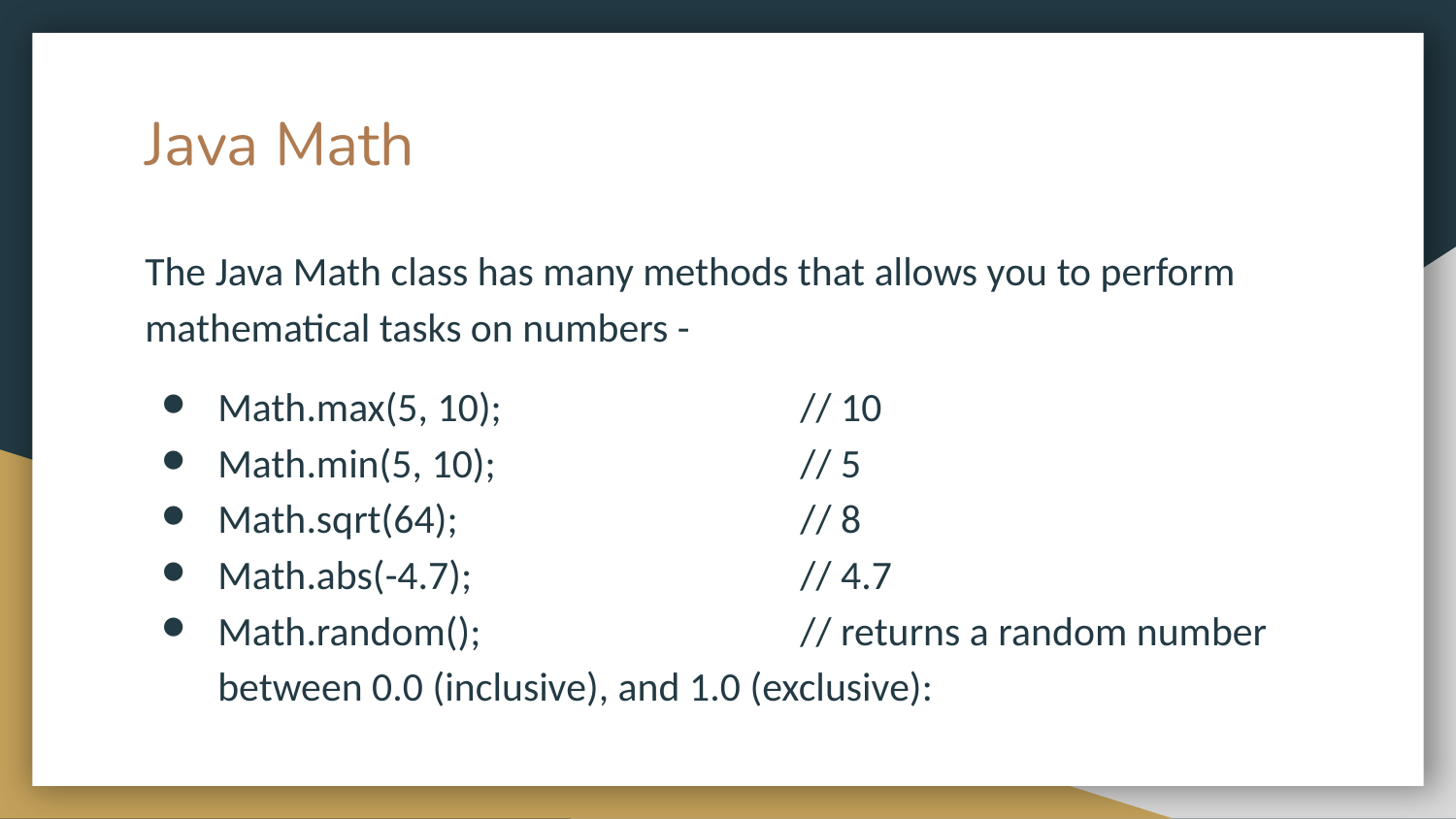

# Java Math
The Java Math class has many methods that allows you to perform mathematical tasks on numbers -
Math.max(5, 10); 		// 10
Math.min(5, 10);			// 5
Math.sqrt(64);			// 8
Math.abs(-4.7);			// 4.7
Math.random();			// returns a random number between 0.0 (inclusive), and 1.0 (exclusive):